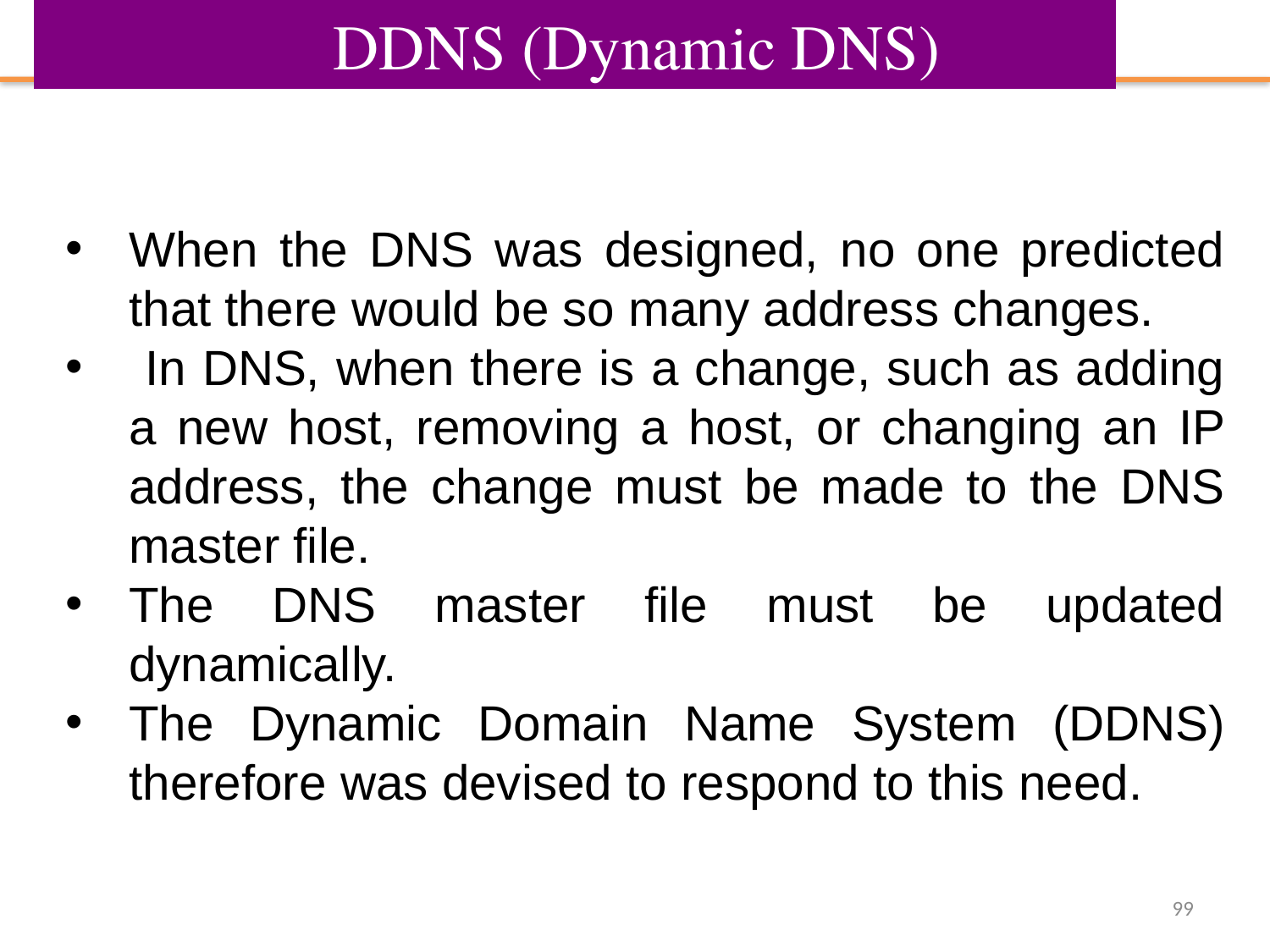

DDNS (Dynamic DNS)
When the DNS was designed, no one predicted that there would be so many address changes.
 In DNS, when there is a change, such as adding a new host, removing a host, or changing an IP address, the change must be made to the DNS master file.
The DNS master file must be updated dynamically.
The Dynamic Domain Name System (DDNS) therefore was devised to respond to this need.
99